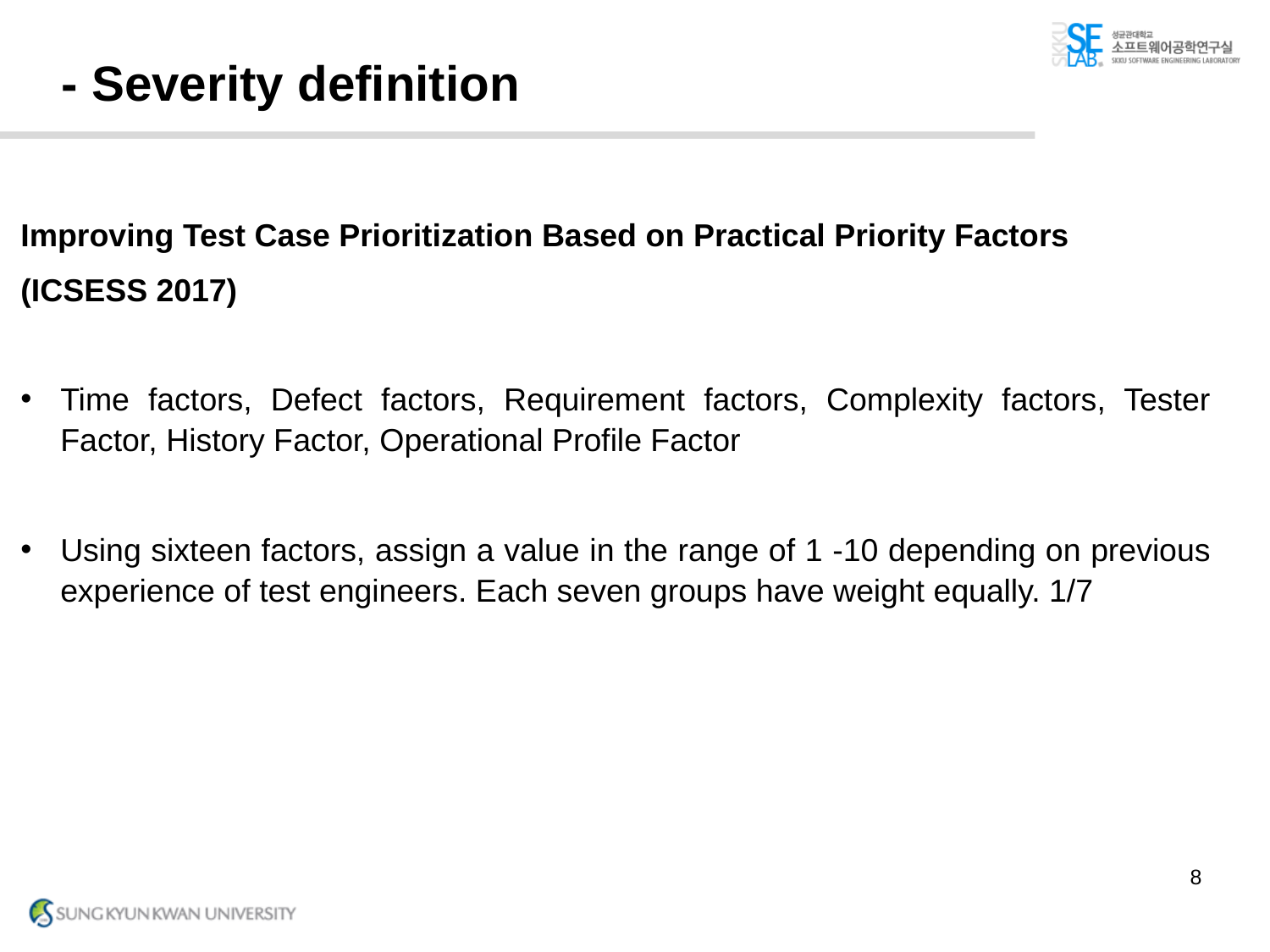

# - Severity definition
Improving Test Case Prioritization Based on Practical Priority Factors
(ICSESS 2017)

Time factors, Defect factors, Requirement factors, Complexity factors, Tester Factor, History Factor, Operational Profile Factor

Using sixteen factors, assign a value in the range of 1 -10 depending on previous experience of test engineers. Each seven groups have weight equally. 1/7
8